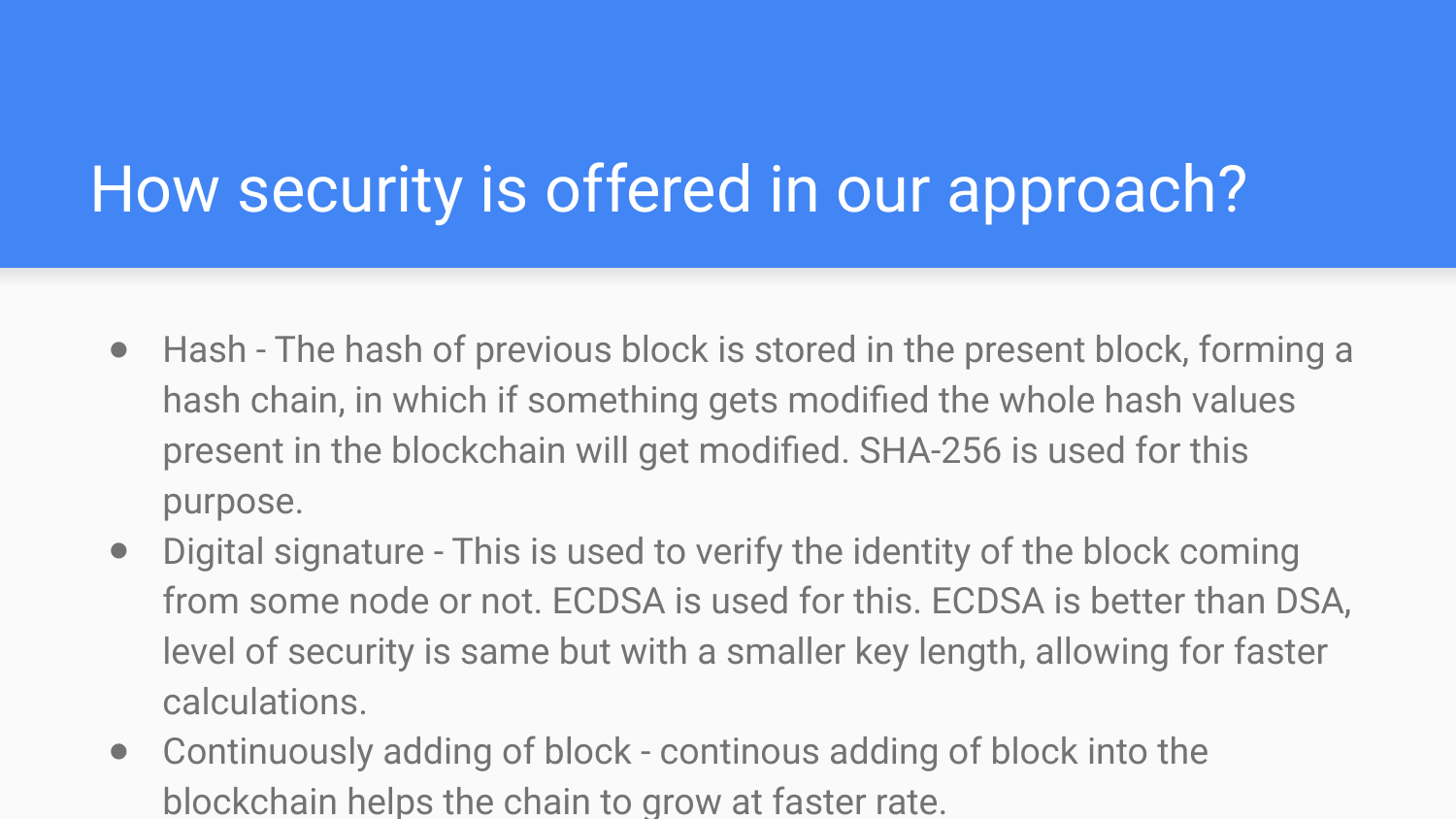

# How security is offered in our approach?
Hash - The hash of previous block is stored in the present block, forming a hash chain, in which if something gets modified the whole hash values present in the blockchain will get modified. SHA-256 is used for this purpose.
Digital signature - This is used to verify the identity of the block coming from some node or not. ECDSA is used for this. ECDSA is better than DSA, level of security is same but with a smaller key length, allowing for faster calculations.
Continuously adding of block - continous adding of block into the blockchain helps the chain to grow at faster rate.